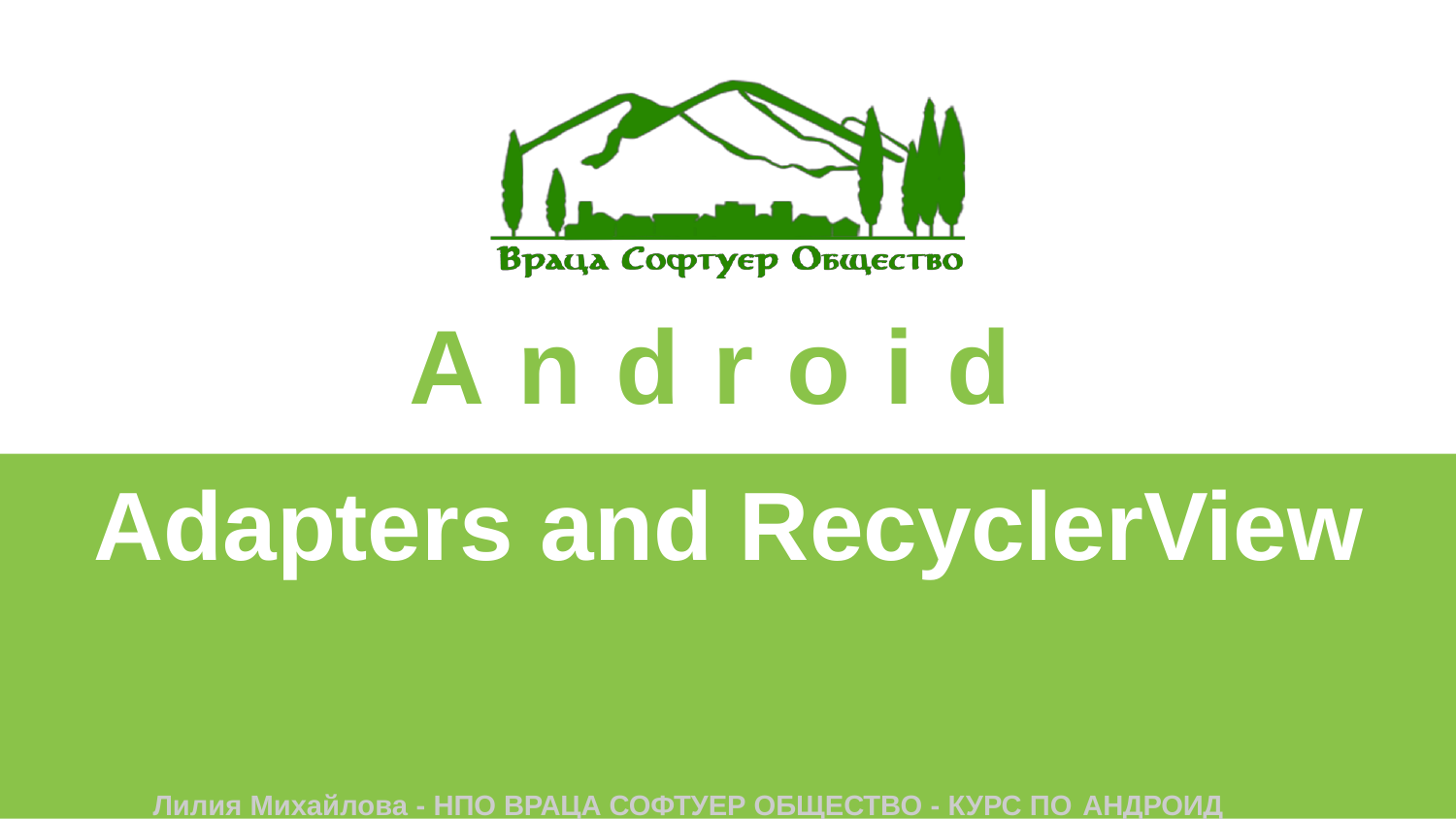

# Android

Adapters and RecyclerView
Лилия Михайлова - НПО ВРАЦА СОФТУЕР ОБЩЕСТВО - КУРС ПО АНДРОИД